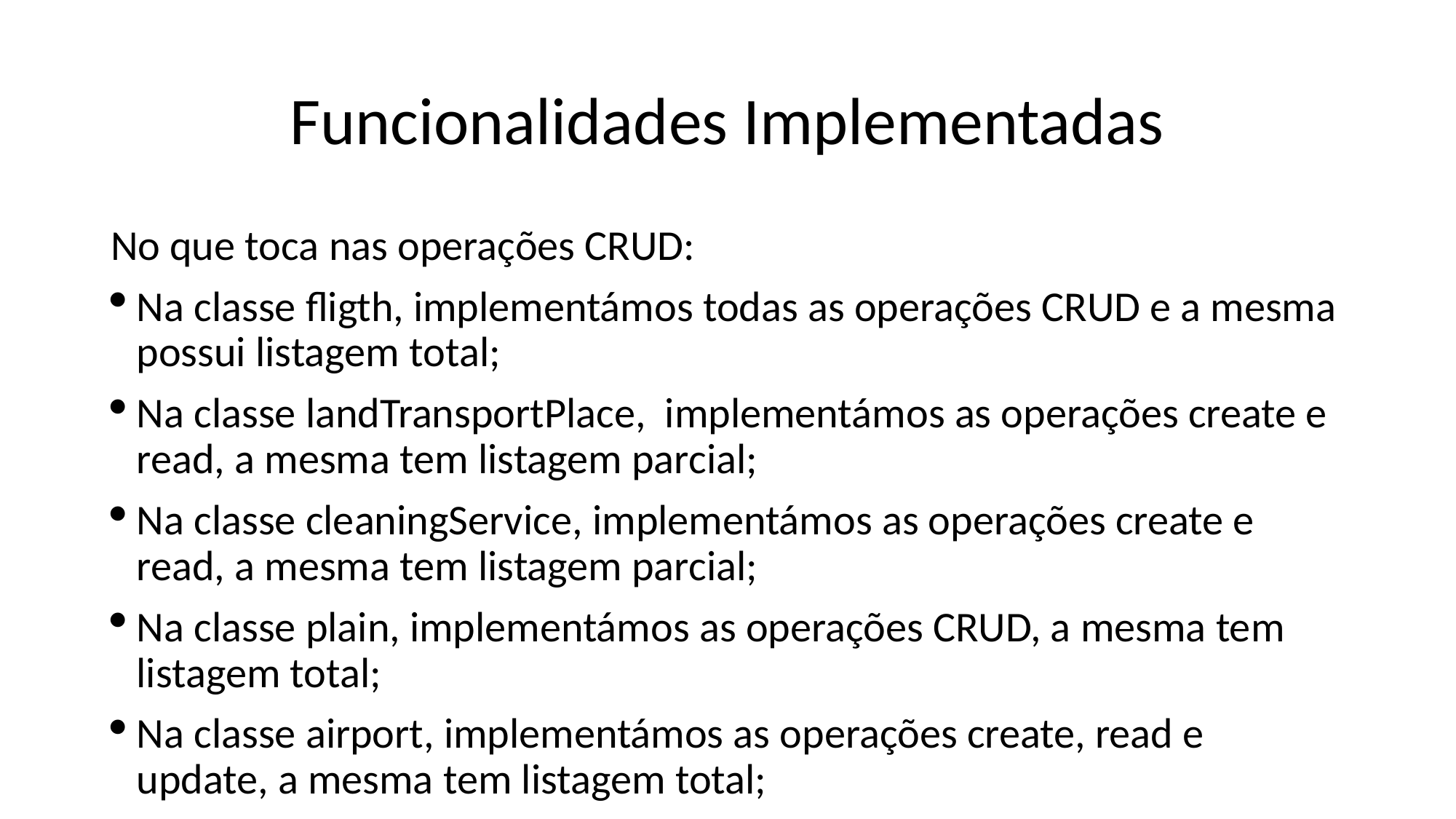

Funcionalidades Implementadas
No que toca nas operações CRUD:
Na classe fligth, implementámos todas as operações CRUD e a mesma possui listagem total;
Na classe landTransportPlace,  implementámos as operações create e read, a mesma tem listagem parcial;
Na classe cleaningService, implementámos as operações create e read, a mesma tem listagem parcial;
Na classe plain, implementámos as operações CRUD, a mesma tem listagem total;
Na classe airport, implementámos as operações create, read e update, a mesma tem listagem total;